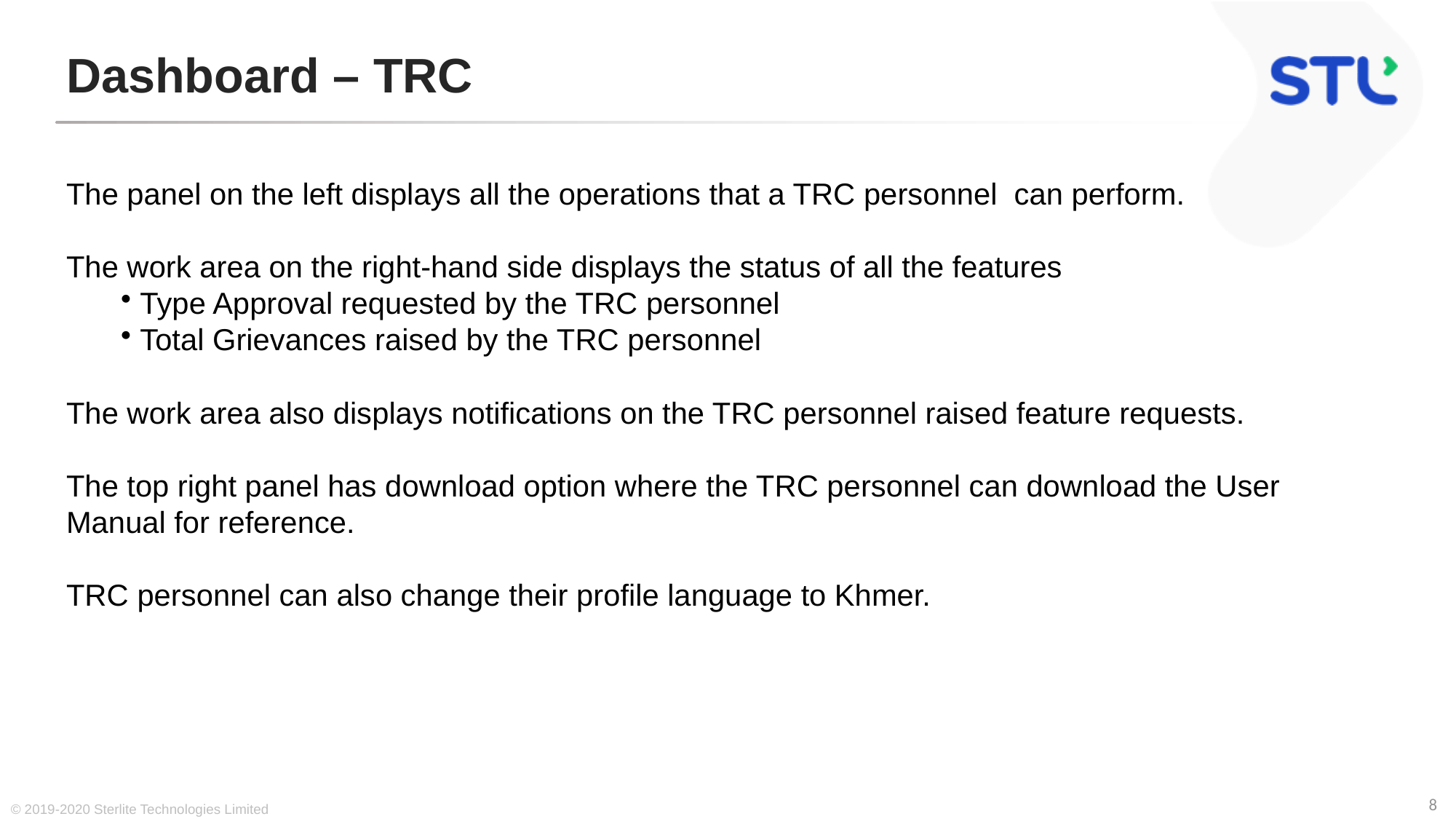

# Dashboard – TRC
The panel on the left displays all the operations that a TRC personnel  can perform.

The work area on the right-hand side displays the status of all the features
 Type Approval requested by the TRC personnel
 Total Grievances raised by the TRC personnel

The work area also displays notifications on the TRC personnel raised feature requests.

The top right panel has download option where the TRC personnel can download the User Manual for reference.

TRC personnel can also change their profile language to Khmer.
© 2019-2020 Sterlite Technologies Limited
8